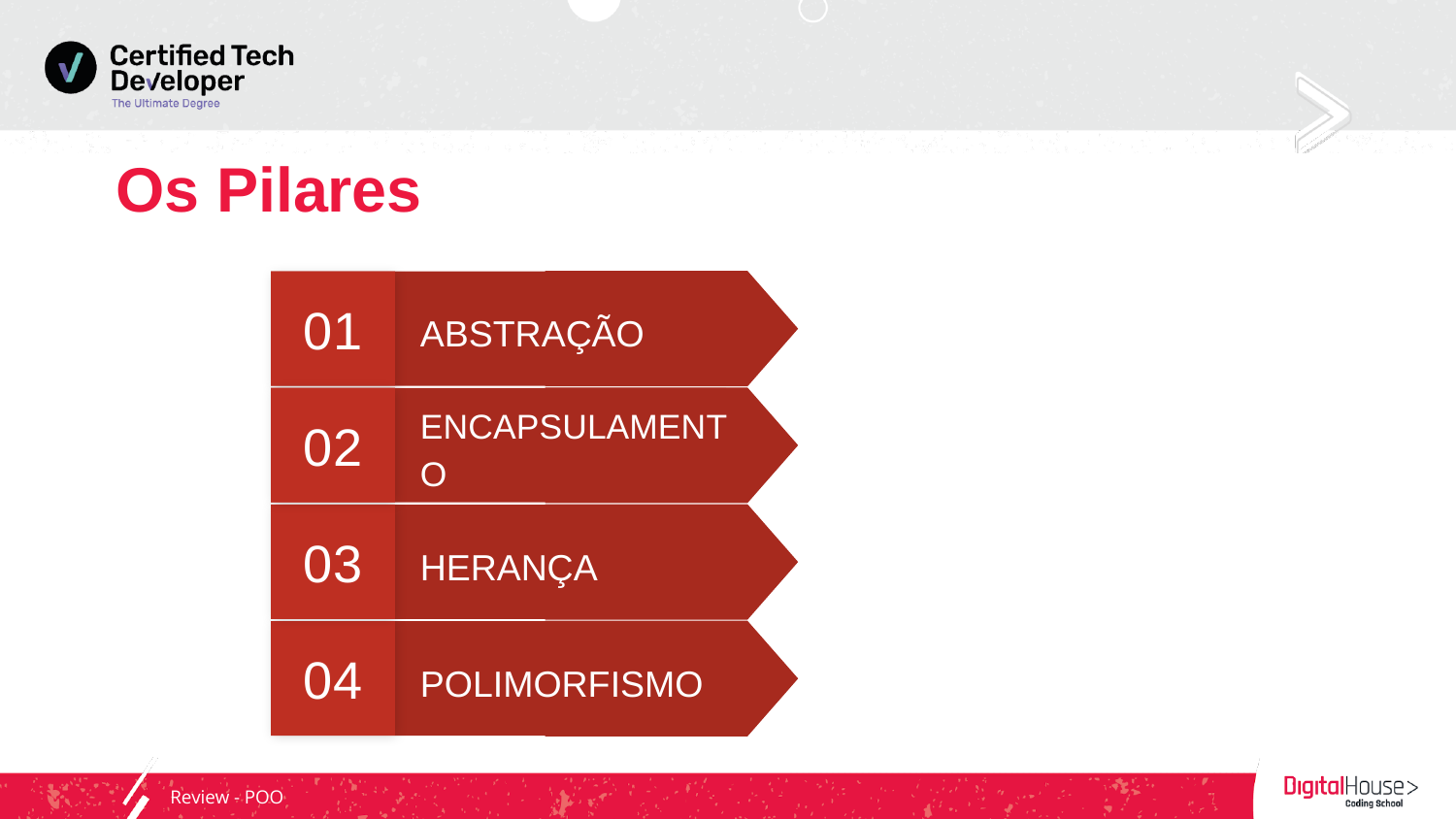

# Os Pilares

01

ABSTRAÇÃO

02

ENCAPSULAMENTO

03

HERANÇA

04

POLIMORFISMO